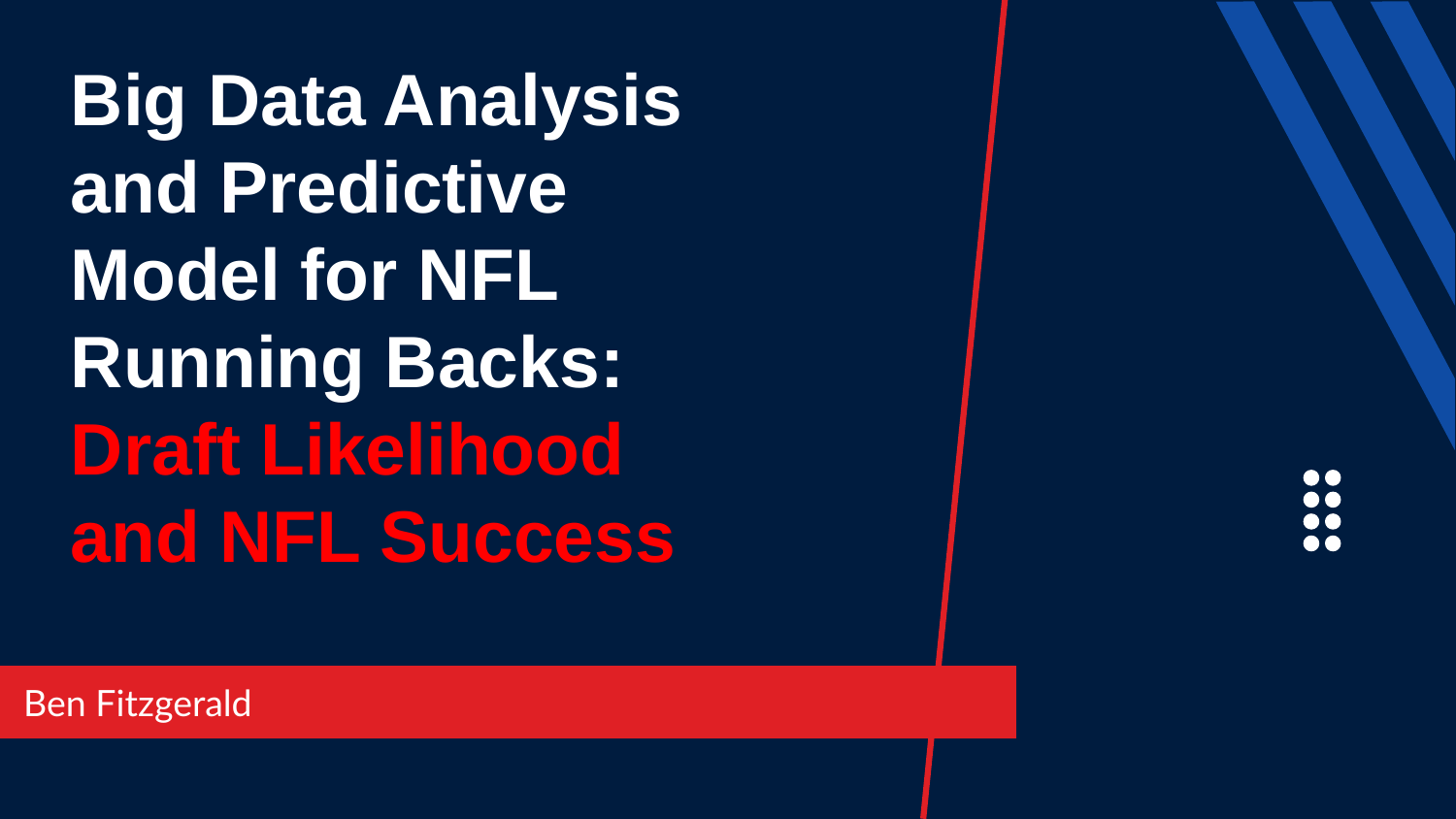

# Big Data Analysis and Predictive Model for NFL Running Backs: Draft Likelihood and NFL Success

Ben Fitzgerald